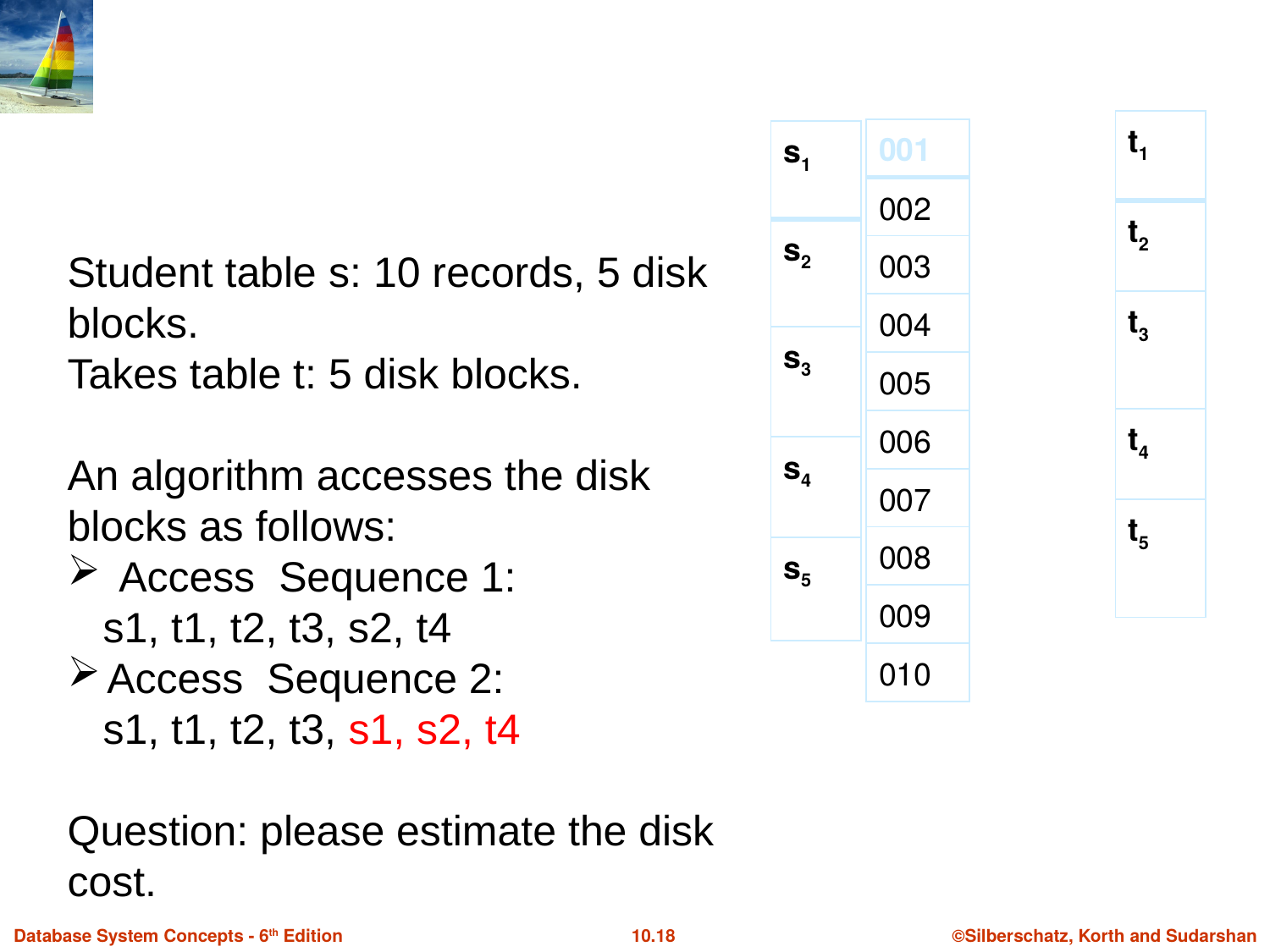

#
| t1 |
| --- |
| t2 |
| t3 |
| t4 |
| t5 |
| 001 |
| --- |
| 002 |
| 003 |
| 004 |
| 005 |
| 006 |
| 007 |
| 008 |
| 009 |
| 010 |
| s1 |
| --- |
| s2 |
| s3 |
| s4 |
| s5 |
Student table s: 10 records, 5 disk blocks.
Takes table t: 5 disk blocks.

An algorithm accesses the disk blocks as follows:
 Access  Sequence 1:
   s1, t1, t2, t3, s2, t4
Access  Sequence 2:
   s1, t1, t2, t3, s1, s2, t4

Question: please estimate the disk cost.